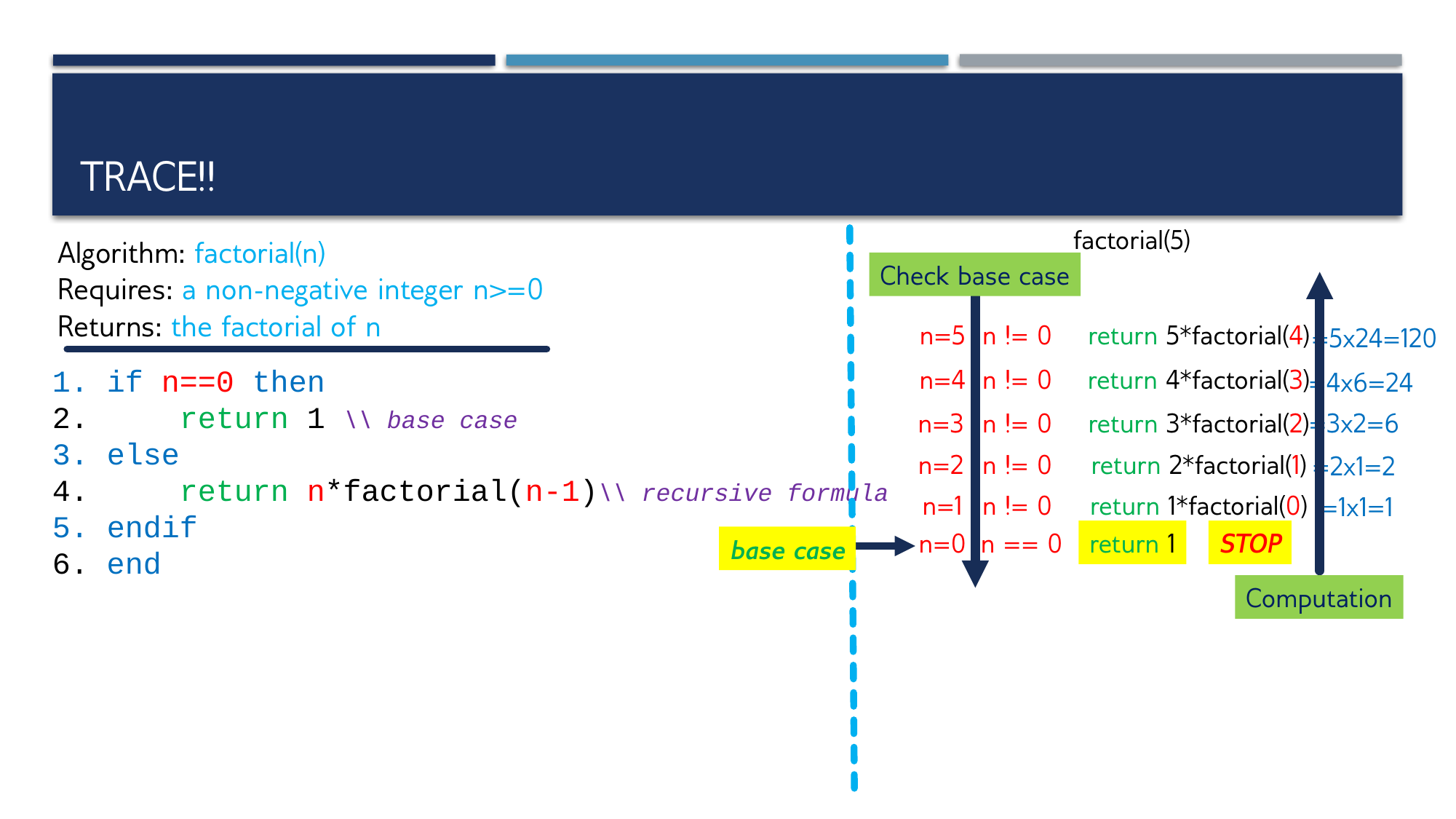

# Trace!!
factorial(5)
Algorithm: factorial(n)
Requires: a non-negative integer n>=0
Returns: the factorial of n
Check base case
n=5
n != 0
return 5*factorial(4)
=5x24=120
1. if n==0 then
2.	 return 1 \\ base case
3. else
4.	 return n*factorial(n-1)\\ recursive formula
5. endif
6. end
n=4
n != 0
return 4*factorial(3)
=4x6=24
n=3
n != 0
return 3*factorial(2)
=3x2=6
n=2
n != 0
return 2*factorial(1)
=2x1=2
n=1
n != 0
return 1*factorial(0)
=1x1=1
n=0
n == 0
return 1
STOP
base case
Computation